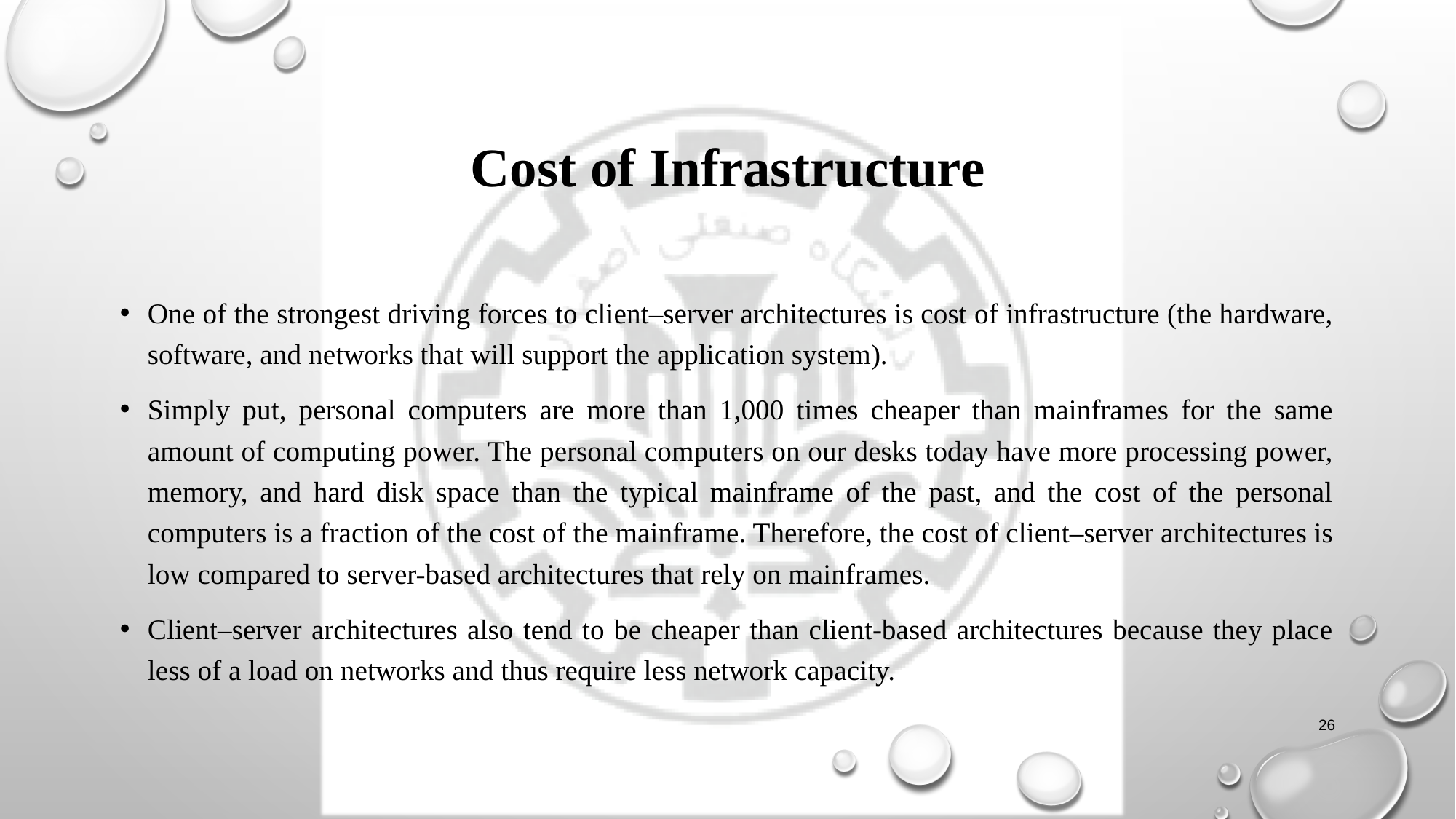

# Cost of Infrastructure
One of the strongest driving forces to client–server architectures is cost of infrastructure (the hardware, software, and networks that will support the application system).
Simply put, personal computers are more than 1,000 times cheaper than mainframes for the same amount of computing power. The personal computers on our desks today have more processing power, memory, and hard disk space than the typical mainframe of the past, and the cost of the personal computers is a fraction of the cost of the mainframe. Therefore, the cost of client–server architectures is low compared to server-based architectures that rely on mainframes.
Client–server architectures also tend to be cheaper than client-based architectures because they place less of a load on networks and thus require less network capacity.
26